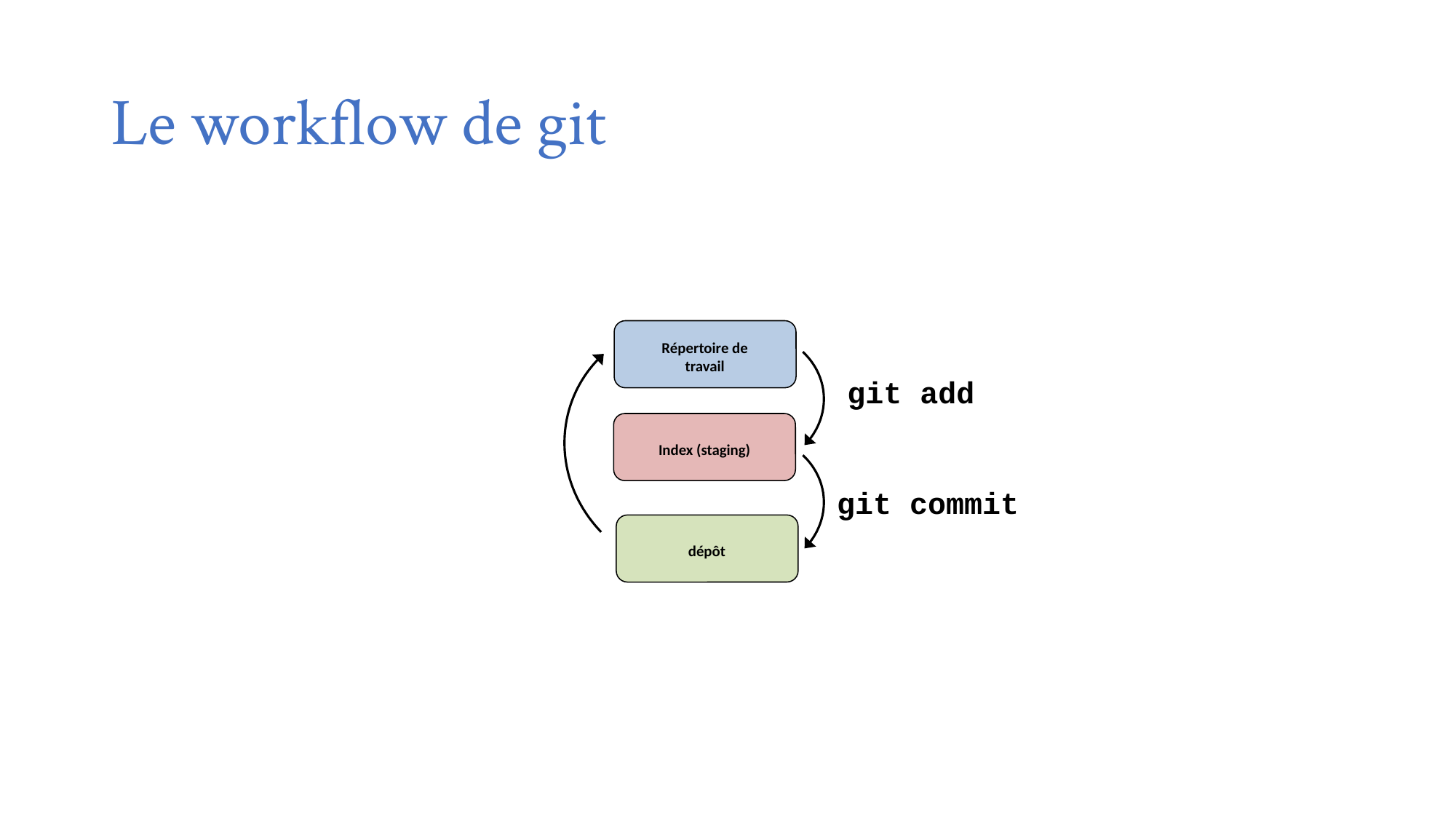

# Le workflow de git

Répertoire de travail

git add

Index (staging)

git commit

dépôt